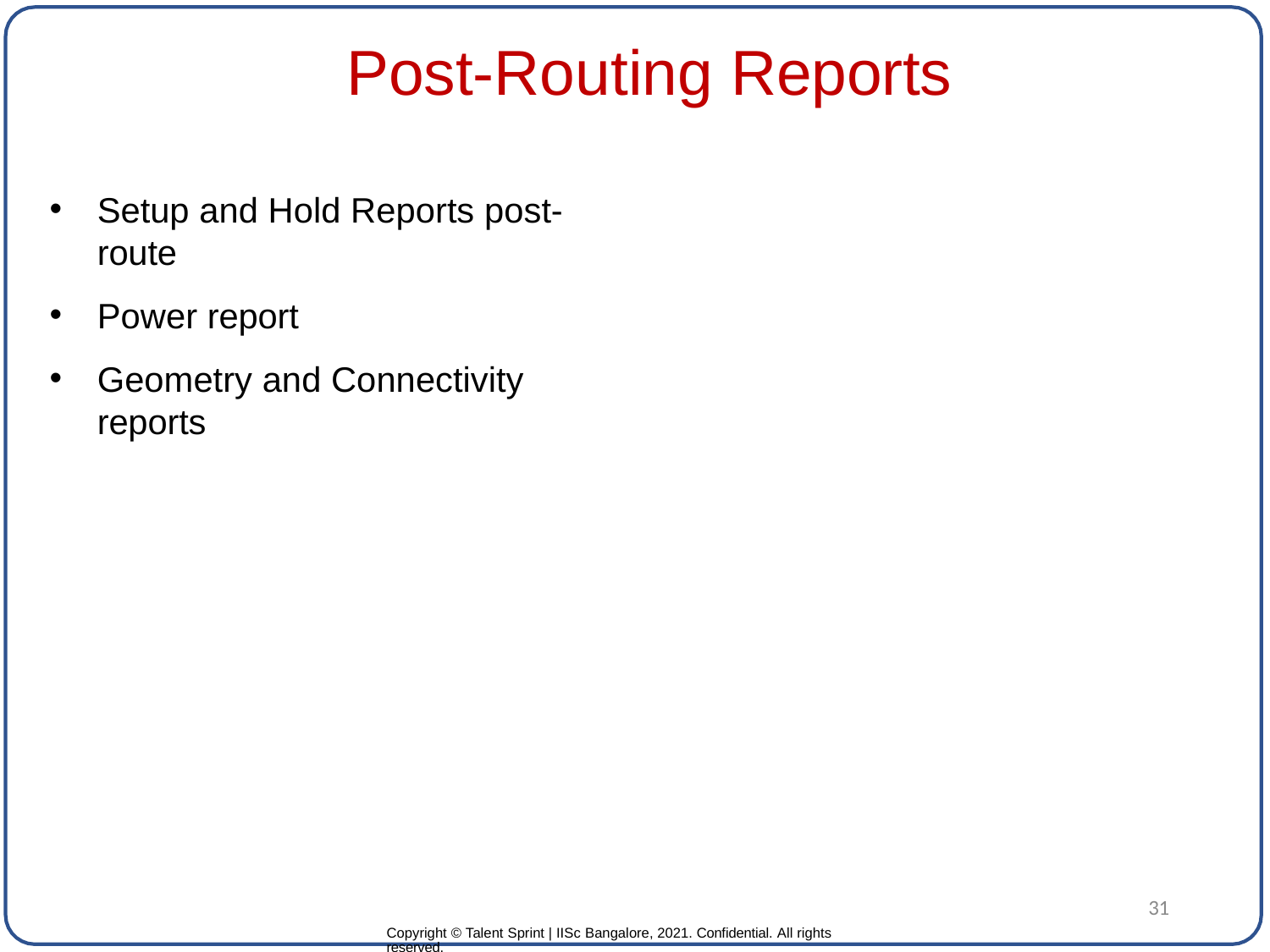

# Post-Routing Reports
Setup and Hold Reports post-route
Power report
Geometry and Connectivity reports
31
Copyright © Talent Sprint | IISc Bangalore, 2021. Confidential. All rights reserved.